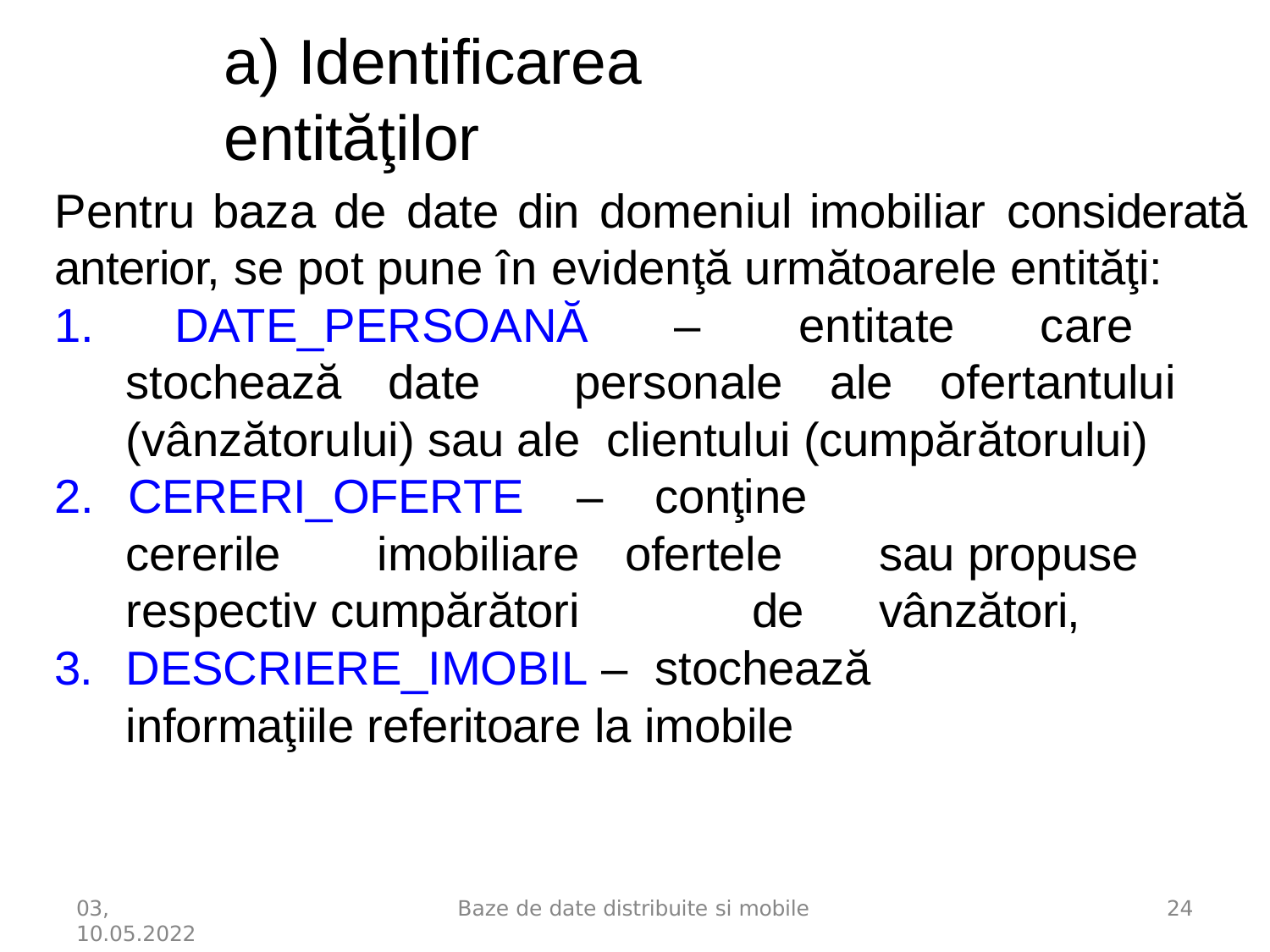

# a) Identificarea entităţilor
Pentru baza de	date din	domeniul imobiliar	considerată anterior, se pot pune în evidenţă următoarele entităţi:
1.  DATE_PERSOANĂ  –  entitate  care  stochează date  personale ale ofertantului (vânzătorului) sau ale  clientului (cumpărătorului)
2.	CERERI_OFERTE	–
conţine		ofertele	sau propuse	de	vânzători,
cererile	imobiliare
respectiv cumpărători
3.	DESCRIERE_IMOBIL – stochează informaţiile referitoare la imobile
03,
10.05.2022
Baze de date distribuite si mobile
24